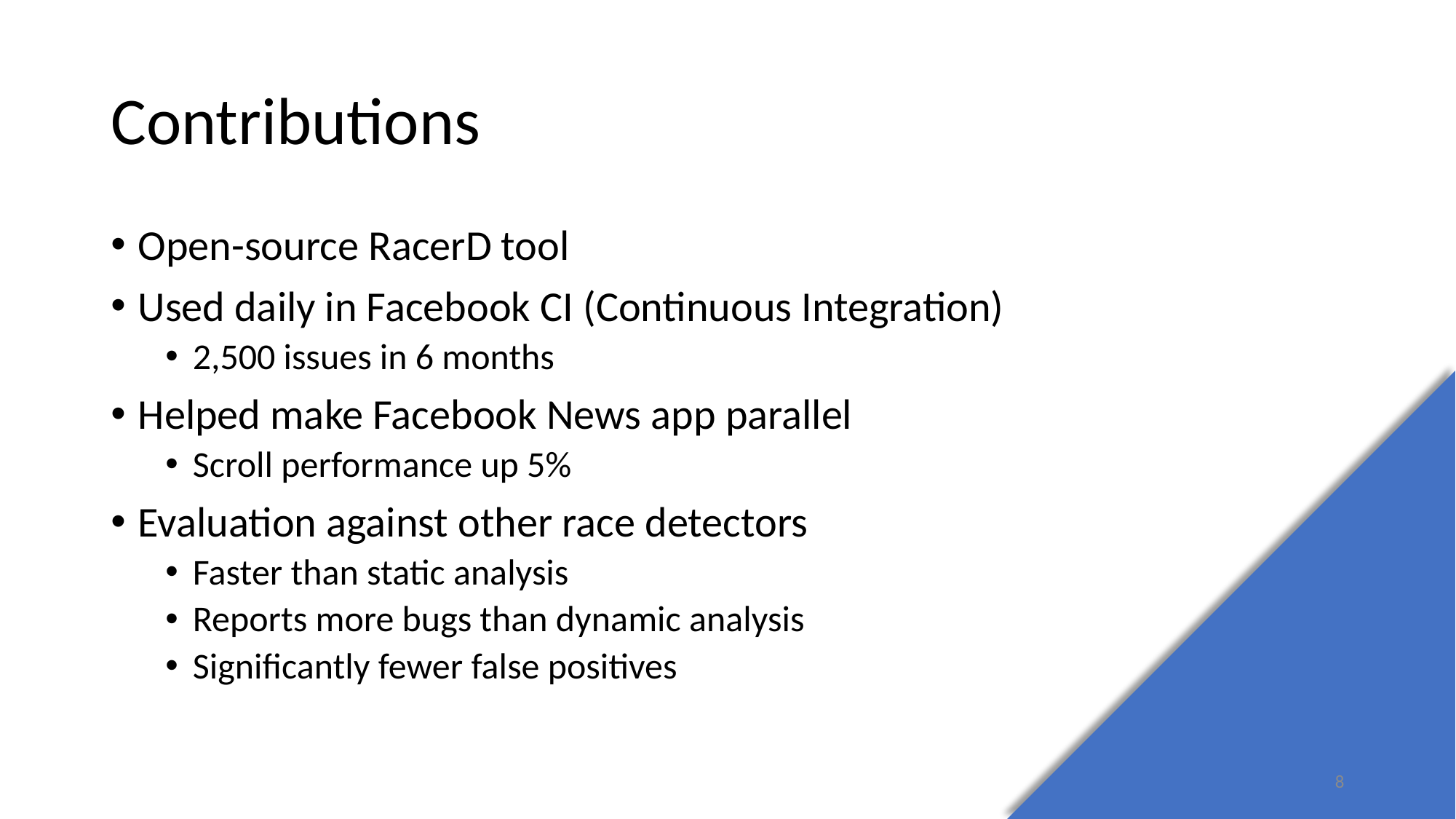

# Contributions
Open-source RacerD tool
Used daily in Facebook CI (Continuous Integration)
2,500 issues in 6 months
Helped make Facebook News app parallel
Scroll performance up 5%
Evaluation against other race detectors
Faster than static analysis
Reports more bugs than dynamic analysis
Significantly fewer false positives
8